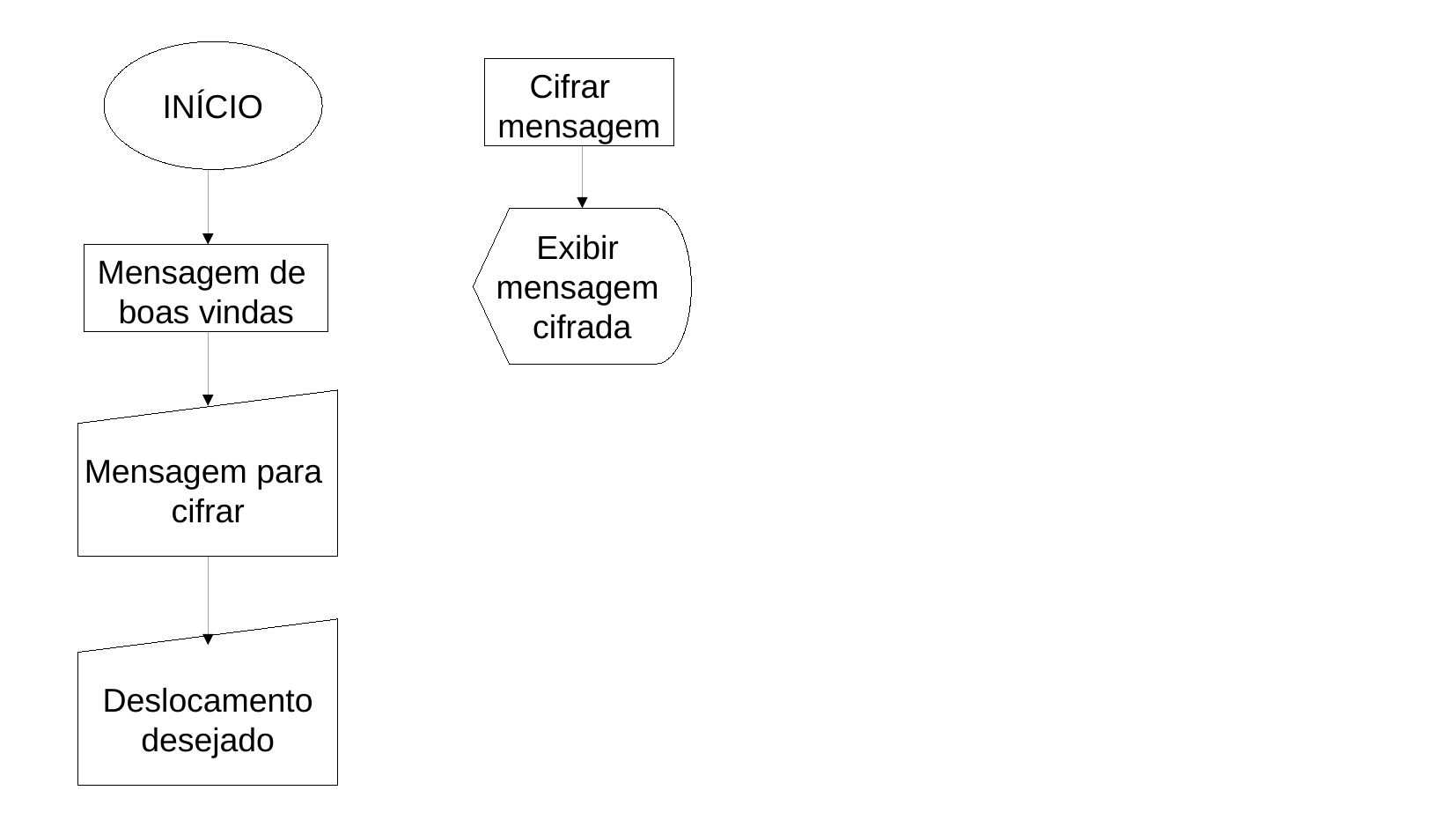

INÍCIO
Cifrar
mensagem

Exibir
mensagem
cifrada
Mensagem de
boas vindas

Mensagem para
cifrar

Deslocamento
desejado